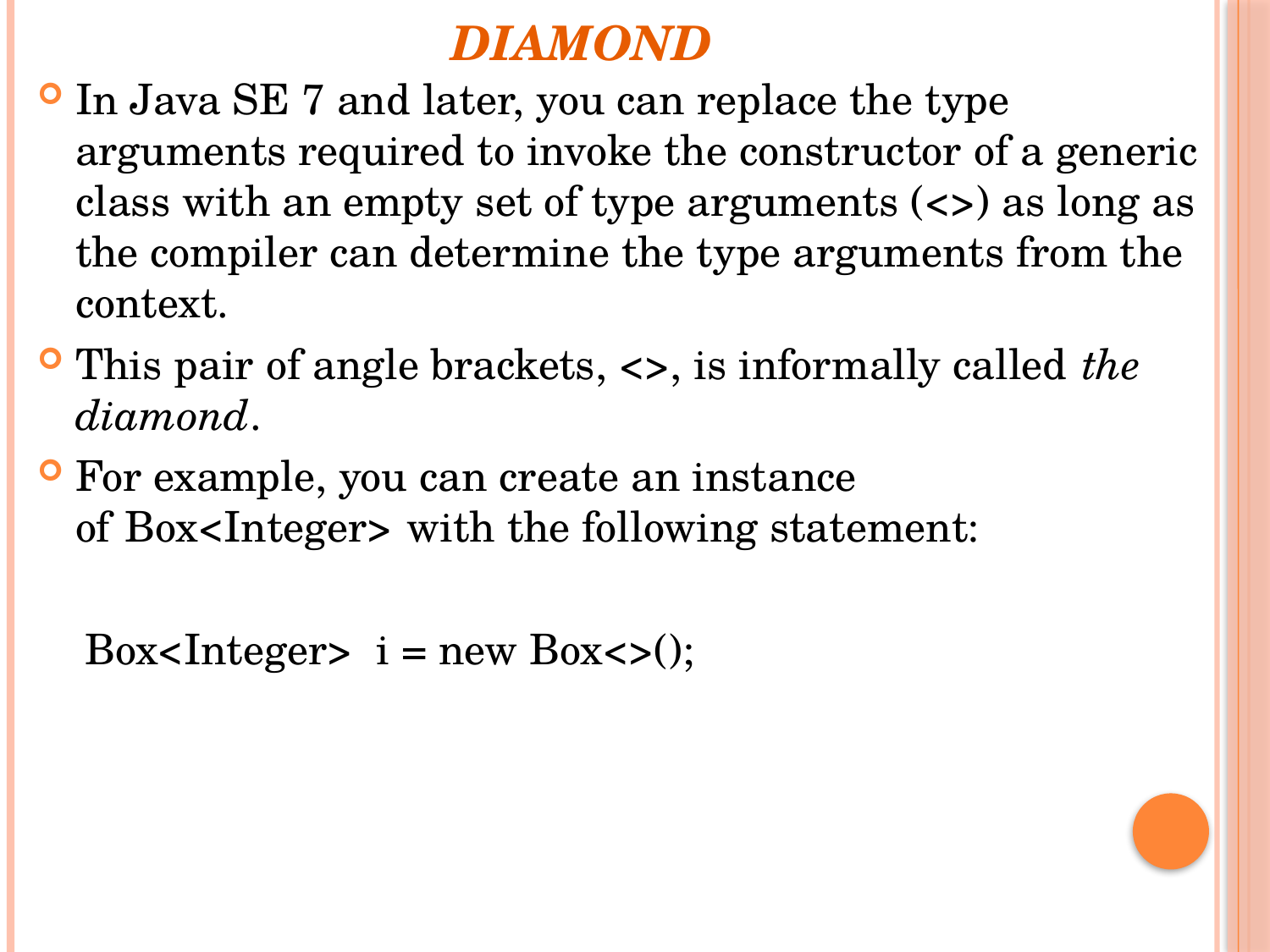

# Diamond
In Java SE 7 and later, you can replace the type arguments required to invoke the constructor of a generic class with an empty set of type arguments (<>) as long as the compiler can determine the type arguments from the context.
This pair of angle brackets, <>, is informally called the diamond.
For example, you can create an instance of Box<Integer> with the following statement:

    Box<Integer>  i = new Box<>();